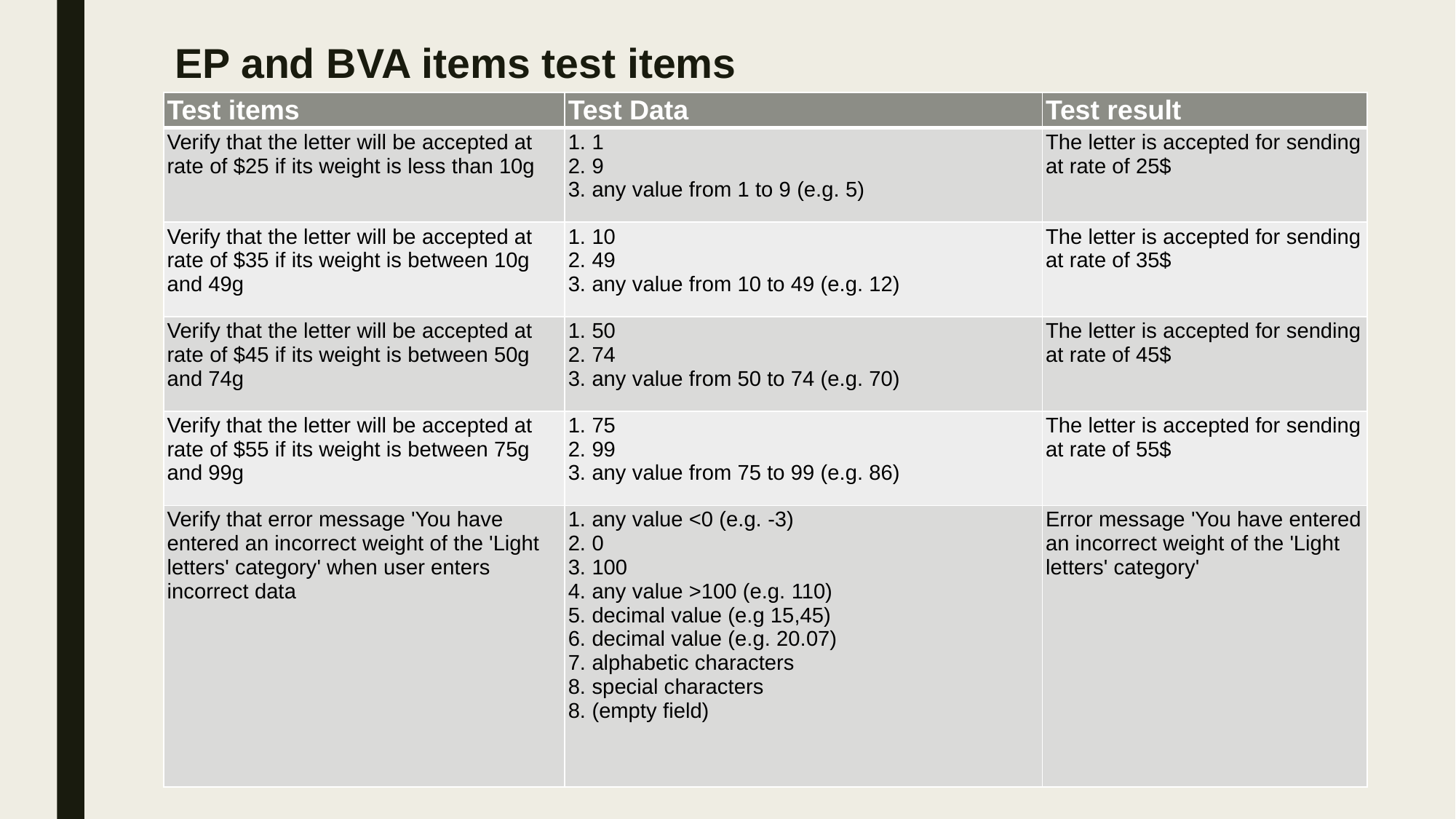

# EP and BVA items test items
| Test items | Test Data | Test result |
| --- | --- | --- |
| Verify that the letter will be accepted at rate of $25 if its weight is less than 10g | 1. 1 2. 9 3. any value from 1 to 9 (e.g. 5) | The letter is accepted for sending at rate of 25$ |
| Verify that the letter will be accepted at rate of $35 if its weight is between 10g and 49g | 1. 10 2. 49 3. any value from 10 to 49 (e.g. 12) | The letter is accepted for sending at rate of 35$ |
| Verify that the letter will be accepted at rate of $45 if its weight is between 50g and 74g | 1. 50 2. 74 3. any value from 50 to 74 (e.g. 70) | The letter is accepted for sending at rate of 45$ |
| Verify that the letter will be accepted at rate of $55 if its weight is between 75g and 99g | 1. 75 2. 99 3. any value from 75 to 99 (e.g. 86) | The letter is accepted for sending at rate of 55$ |
| Verify that error message 'You have entered an incorrect weight of the 'Light letters' category' when user enters incorrect data | 1. any value <0 (e.g. -3) 2. 0 3. 100 4. any value >100 (e.g. 110) 5. decimal value (e.g 15,45) 6. decimal value (e.g. 20.07) 7. alphabetic characters 8. special characters 8. (empty field) | Error message 'You have entered an incorrect weight of the 'Light letters' category' |